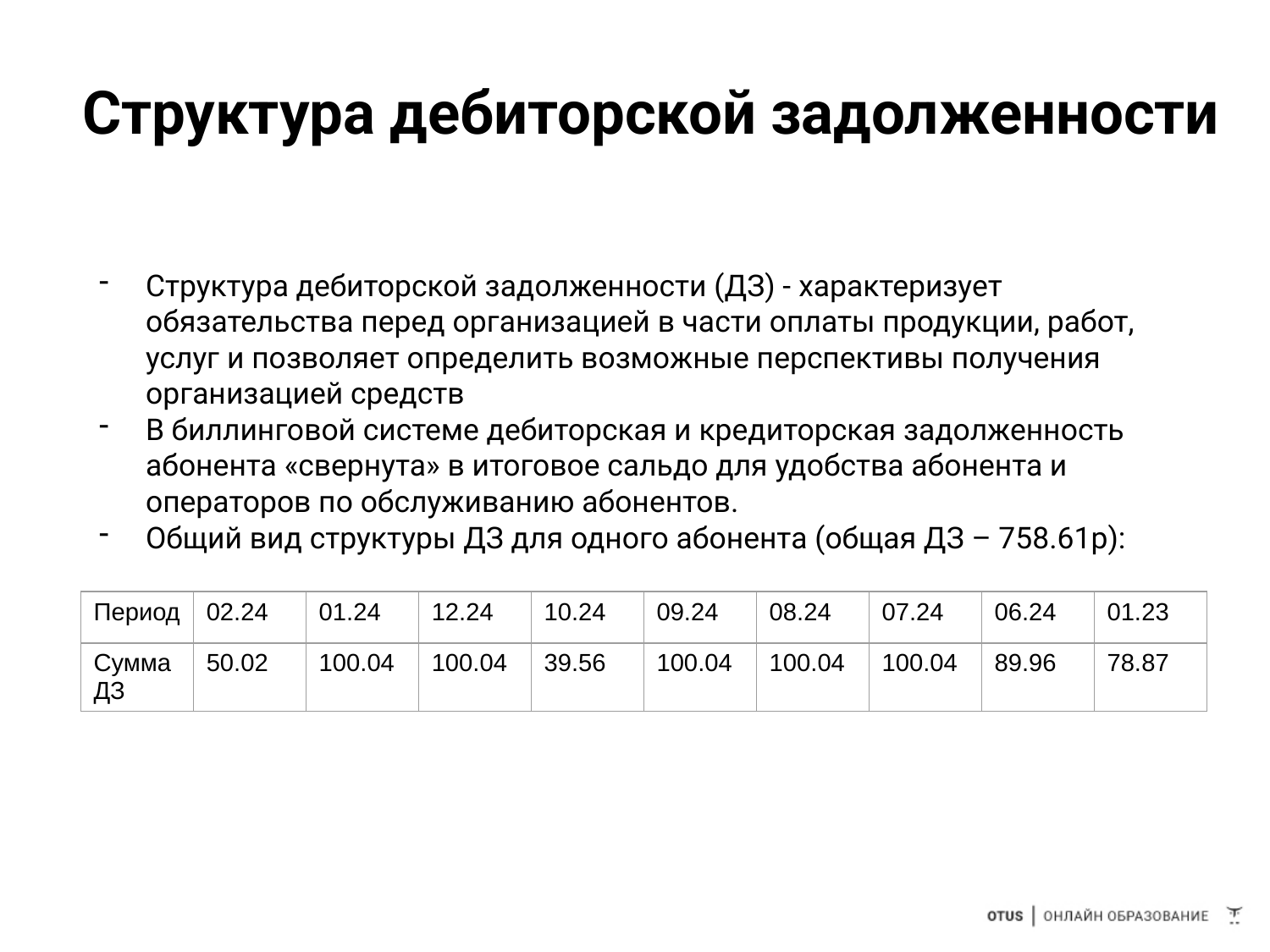

# Структура дебиторской задолженности
Структура дебиторской задолженности (ДЗ) - характеризует обязательства перед организацией в части оплаты продукции, работ, услуг и позволяет определить возможные перспективы получения организацией средств
В биллинговой системе дебиторская и кредиторская задолженность абонента «свернута» в итоговое сальдо для удобства абонента и операторов по обслуживанию абонентов.
Общий вид структуры ДЗ для одного абонента (общая ДЗ – 758.61р):

| Период | 02.24 | 01.24 | 12.24 | 10.24 | 09.24 | 08.24 | 07.24 | 06.24 | 01.23 |
| --- | --- | --- | --- | --- | --- | --- | --- | --- | --- |
| Сумма ДЗ | 50.02 | 100.04 | 100.04 | 39.56 | 100.04 | 100.04 | 100.04 | 89.96 | 78.87 |